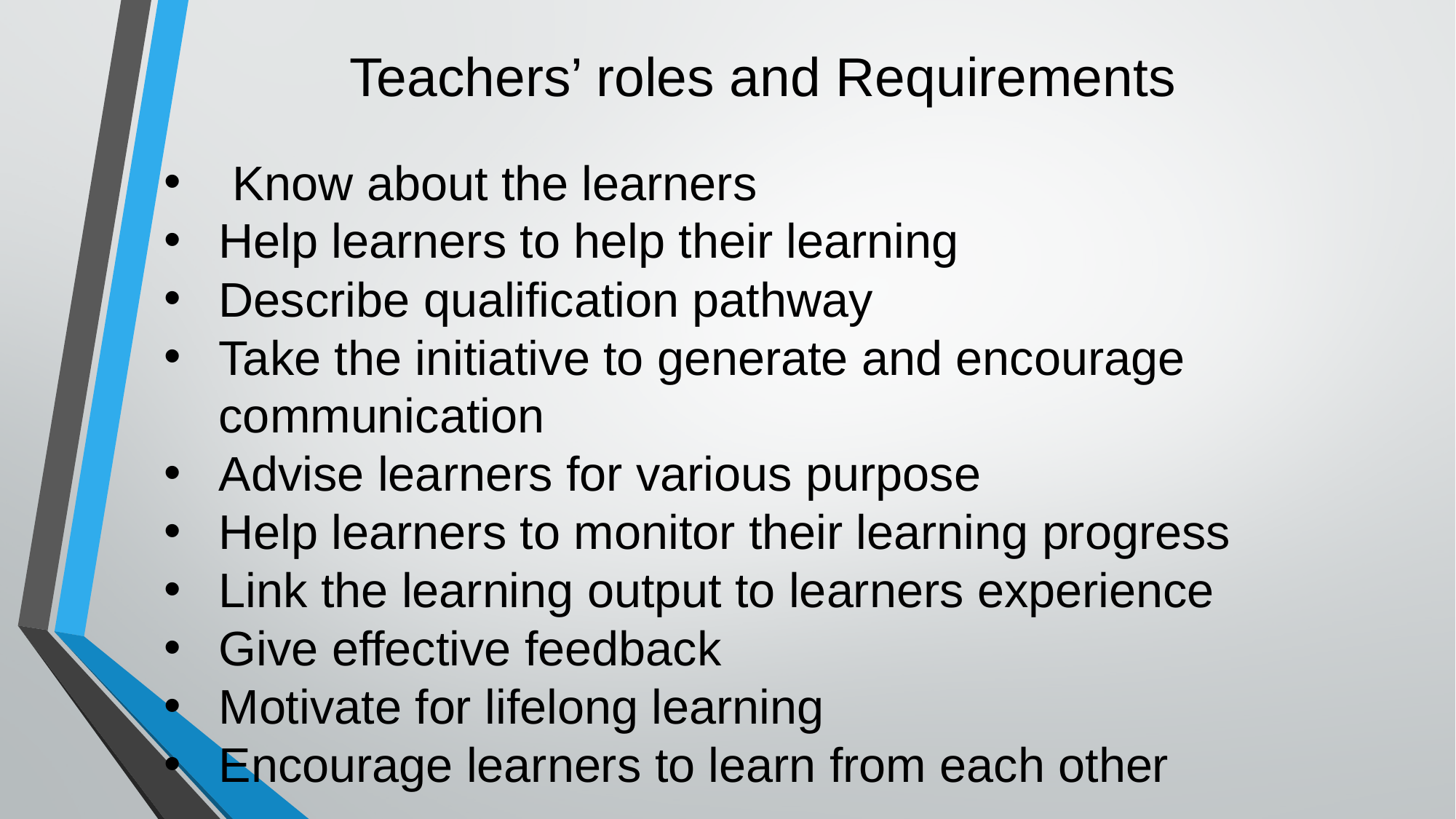

Teachers’ roles and Requirements

 Know about the learners
Help learners to help their learning
Describe qualification pathway
Take the initiative to generate and encourage communication
Advise learners for various purpose
Help learners to monitor their learning progress
Link the learning output to learners experience
Give effective feedback
Motivate for lifelong learning
Encourage learners to learn from each other